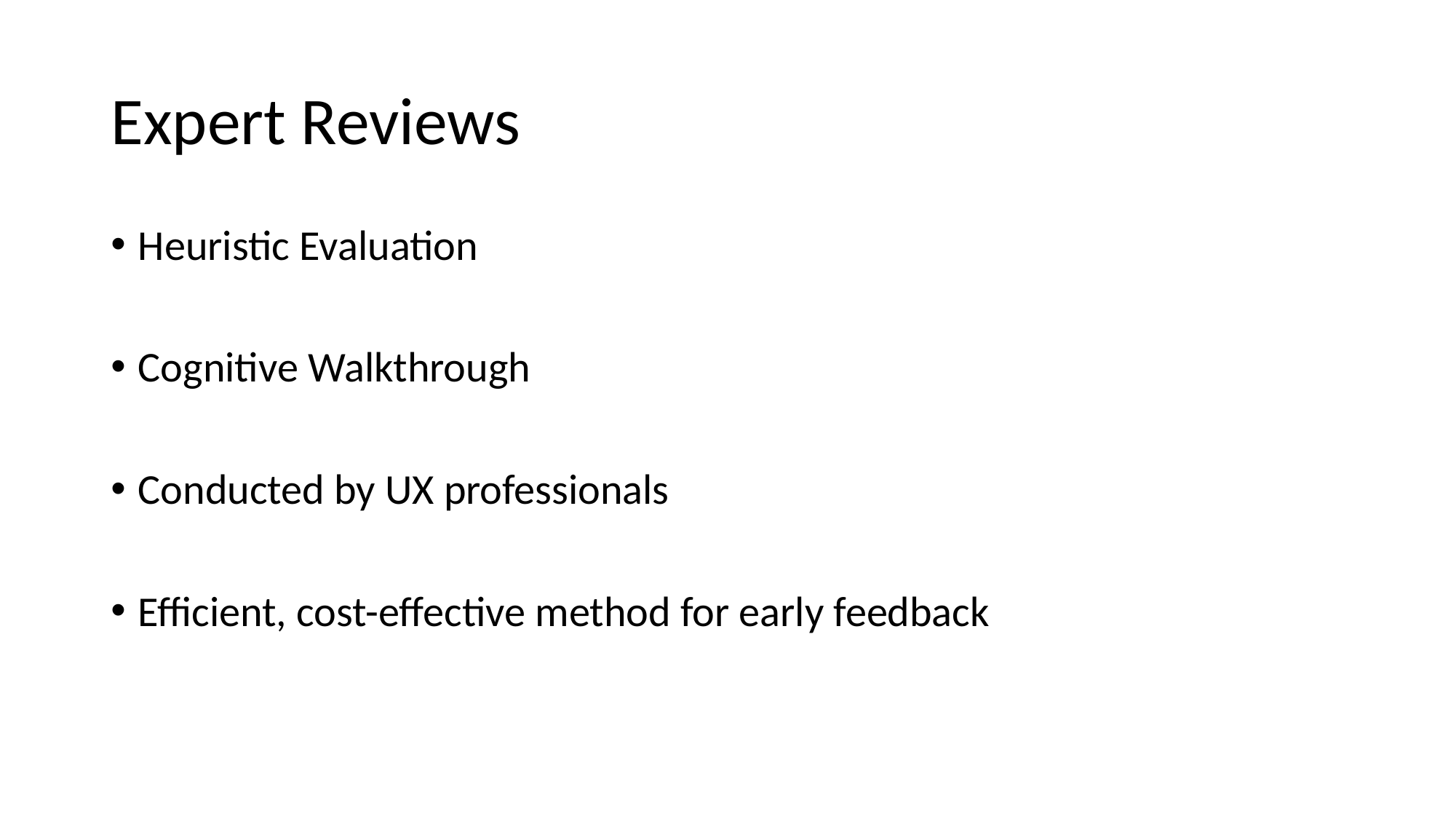

# Expert Reviews
Heuristic Evaluation

Cognitive Walkthrough

Conducted by UX professionals

Efficient, cost-effective method for early feedback